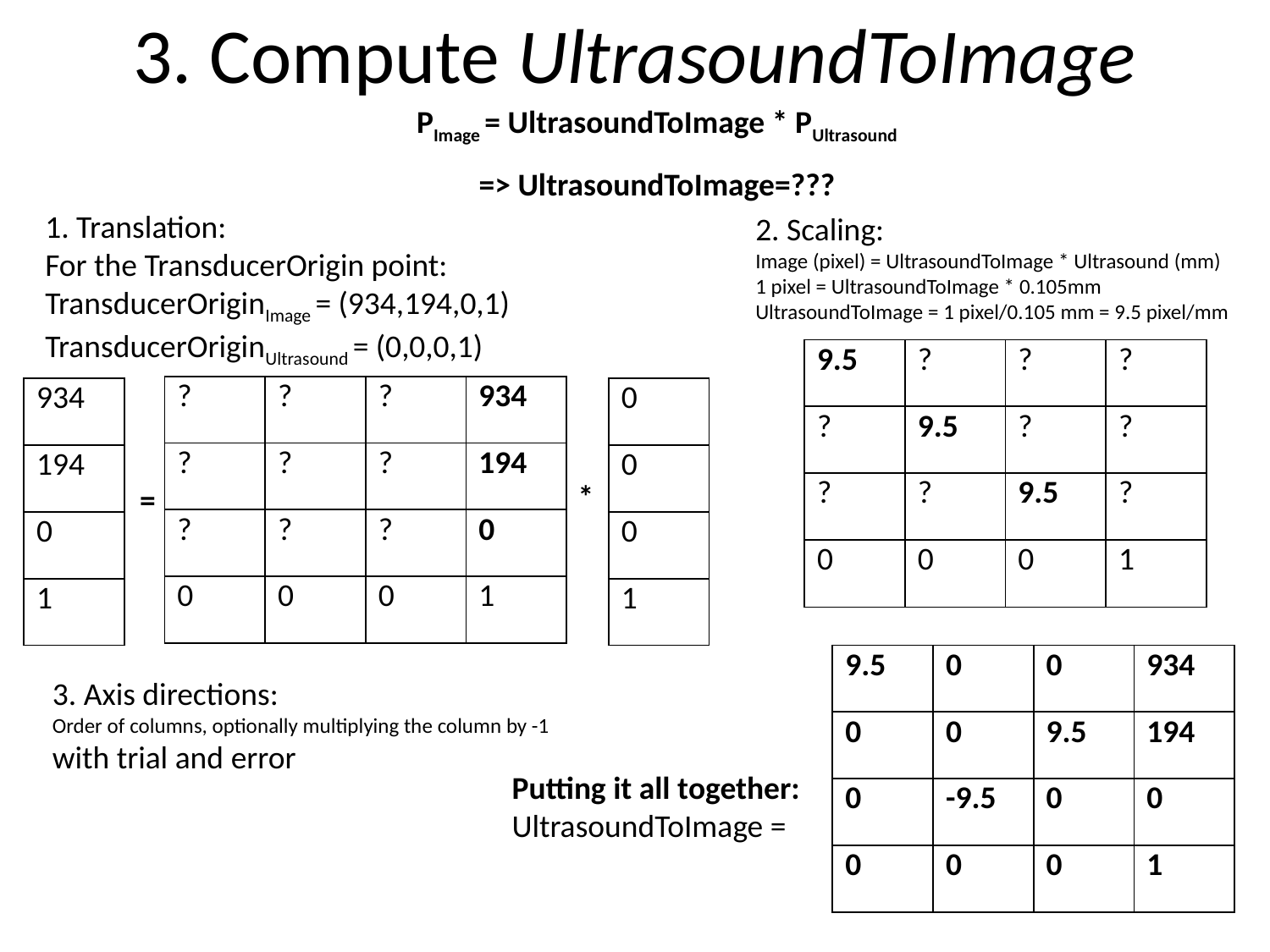

3. Compute UltrasoundToImage
PImage = UltrasoundToImage * PUltrasound
=> UltrasoundToImage=???
1. Translation:
For the TransducerOrigin point:
TransducerOriginImage = (934,194,0,1)
TransducerOriginUltrasound = (0,0,0,1)

2. Scaling:
Image (pixel) = UltrasoundToImage * Ultrasound (mm)
1 pixel = UltrasoundToImage * 0.105mm
UltrasoundToImage = 1 pixel/0.105 mm = 9.5 pixel/mm

| 9.5 | ? | ? | ? |
| --- | --- | --- | --- |
| ? | 9.5 | ? | ? |
| ? | ? | 9.5 | ? |
| 0 | 0 | 0 | 1 |
| ? | ? | ? | 934 |
| --- | --- | --- | --- |
| ? | ? | ? | 194 |
| ? | ? | ? | 0 |
| 0 | 0 | 0 | 1 |
| 934 |
| --- |
| 194 |
| 0 |
| 1 |
| 0 |
| --- |
| 0 |
| 0 |
| 1 |
*
=
| 9.5 | 0 | 0 | 934 |
| --- | --- | --- | --- |
| 0 | 0 | 9.5 | 194 |
| 0 | -9.5 | 0 | 0 |
| 0 | 0 | 0 | 1 |
3. Axis directions:
Order of columns, optionally multiplying the column by -1
with trial and error
Putting it all together:
UltrasoundToImage =